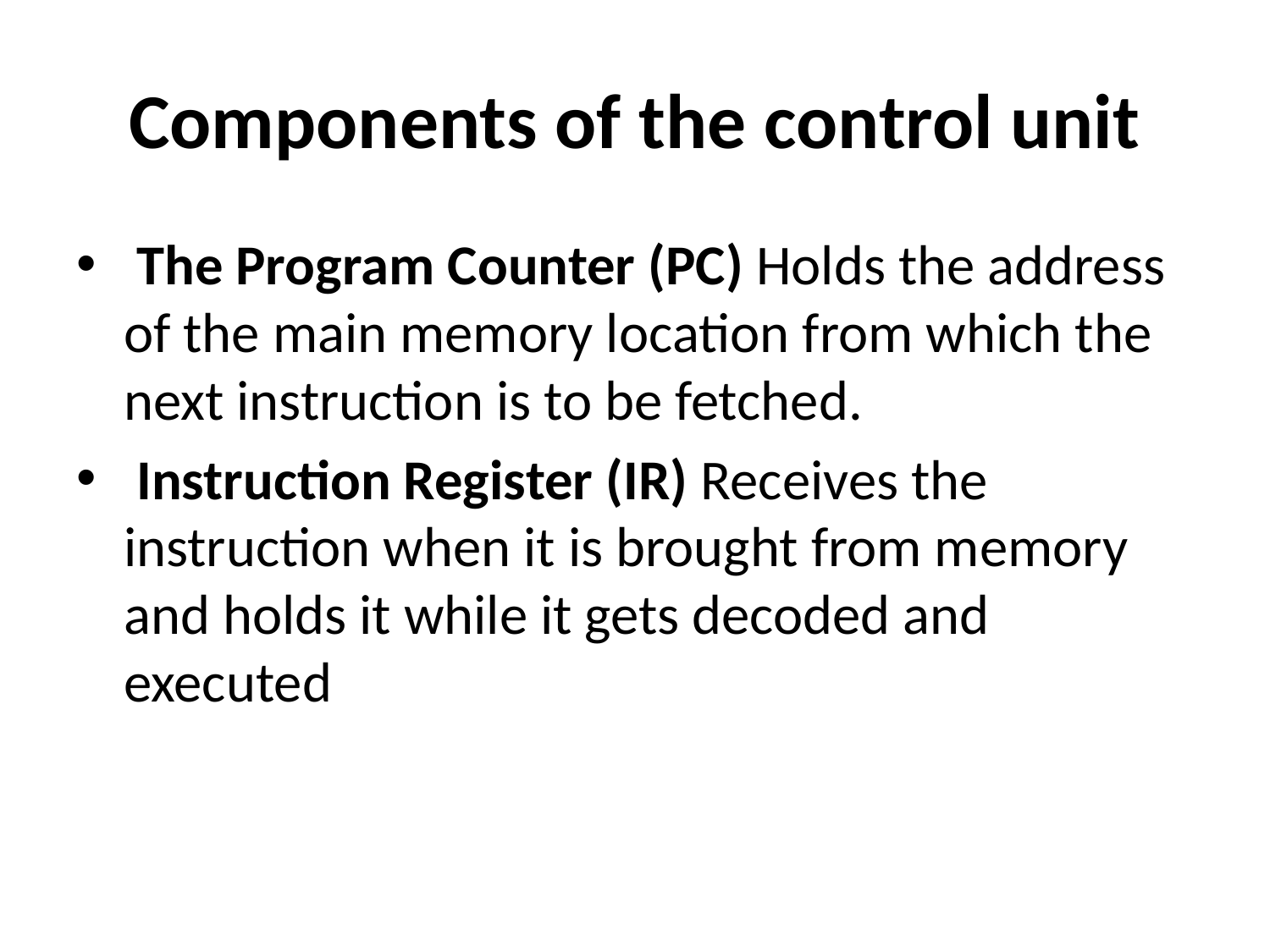

# Components of the control unit
 The Program Counter (PC) Holds the address of the main memory location from which the next instruction is to be fetched.
 Instruction Register (IR) Receives the instruction when it is brought from memory and holds it while it gets decoded and executed